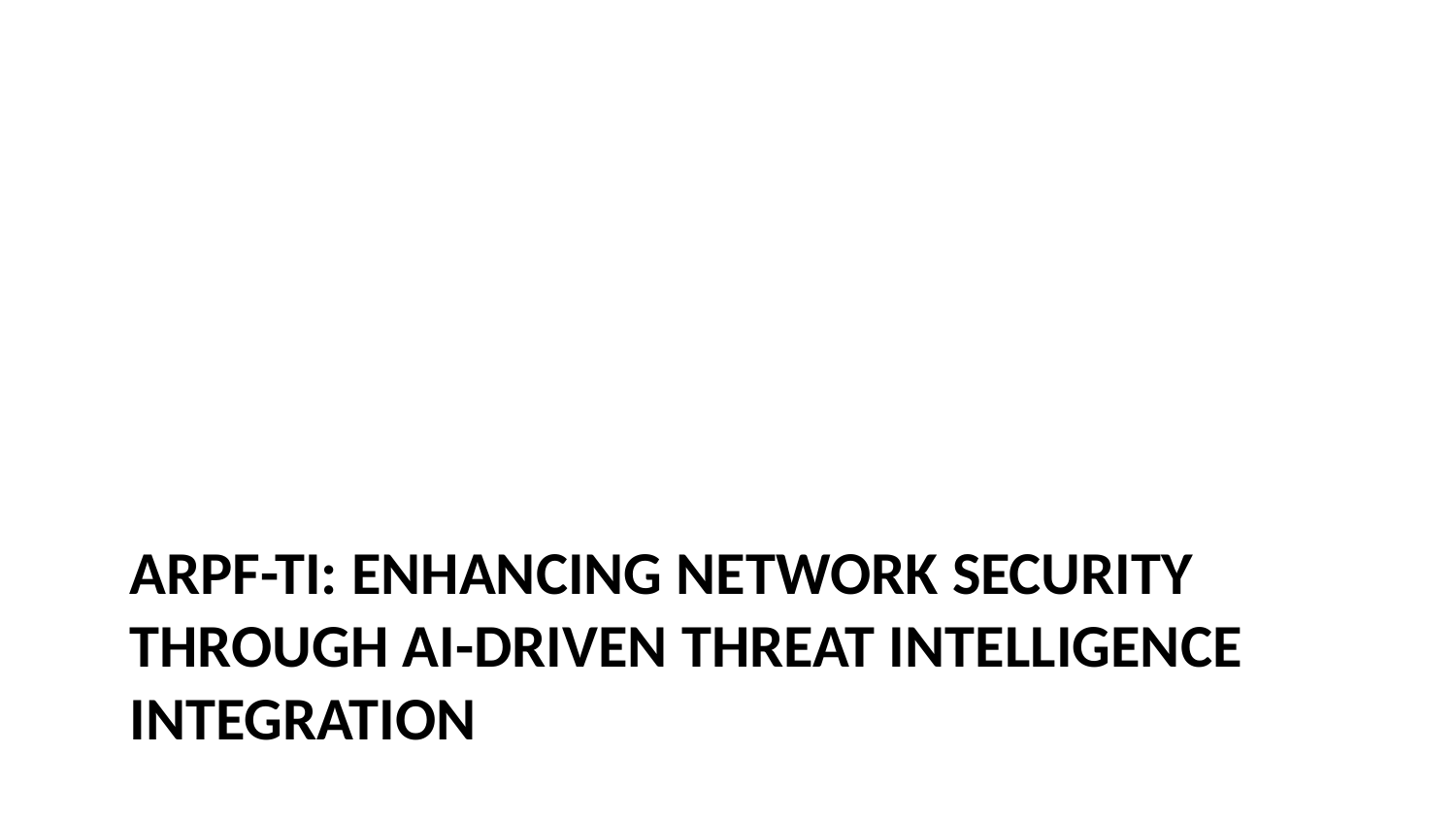

# ARPF-TI: Enhancing Network Security Through AI-Driven Threat Intelligence Integration